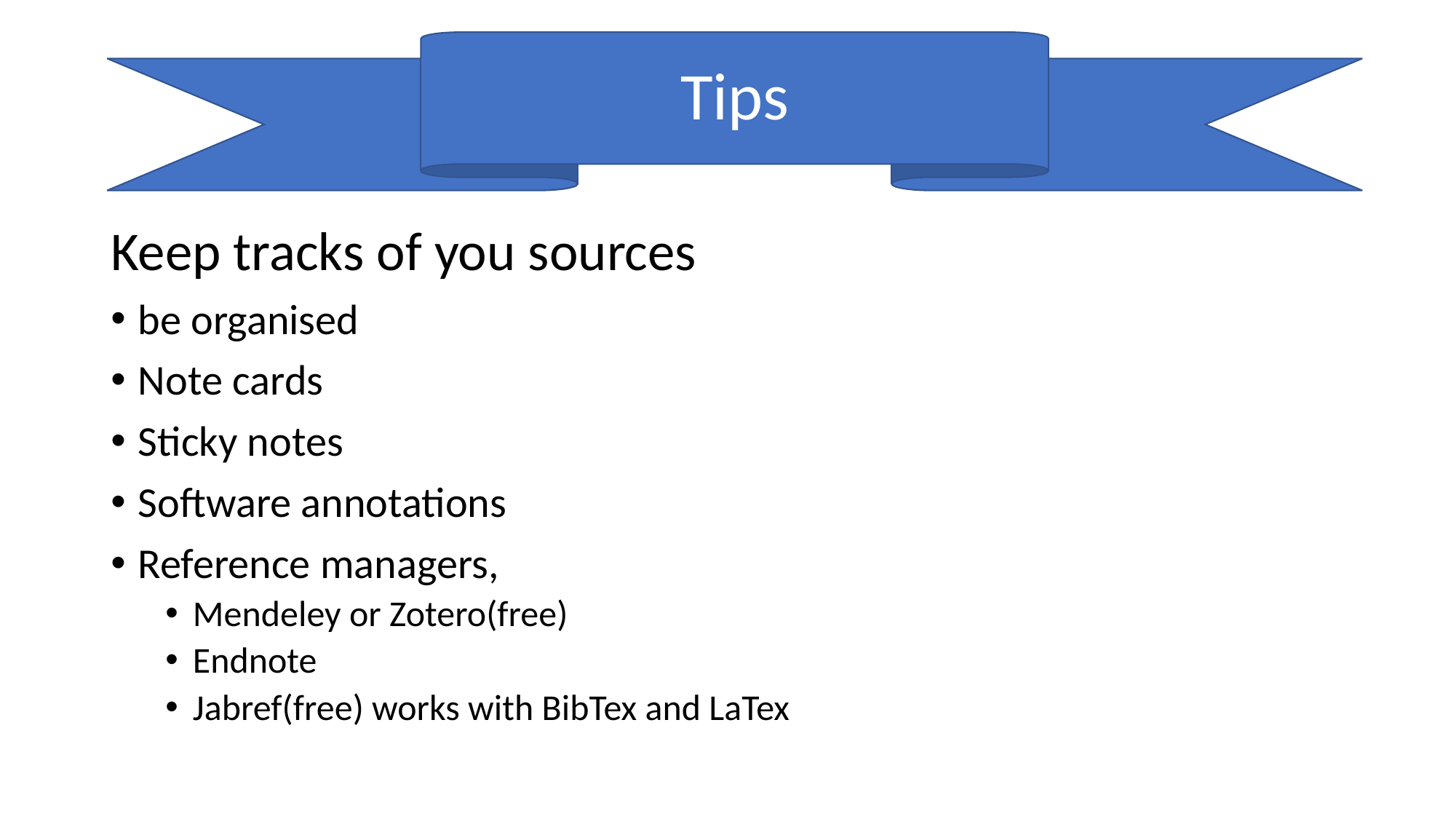

Tips
#
Keep tracks of you sources
be organised
Note cards
Sticky notes
Software annotations
Reference managers,
Mendeley or Zotero(free)
Endnote
Jabref(free) works with BibTex and LaTex